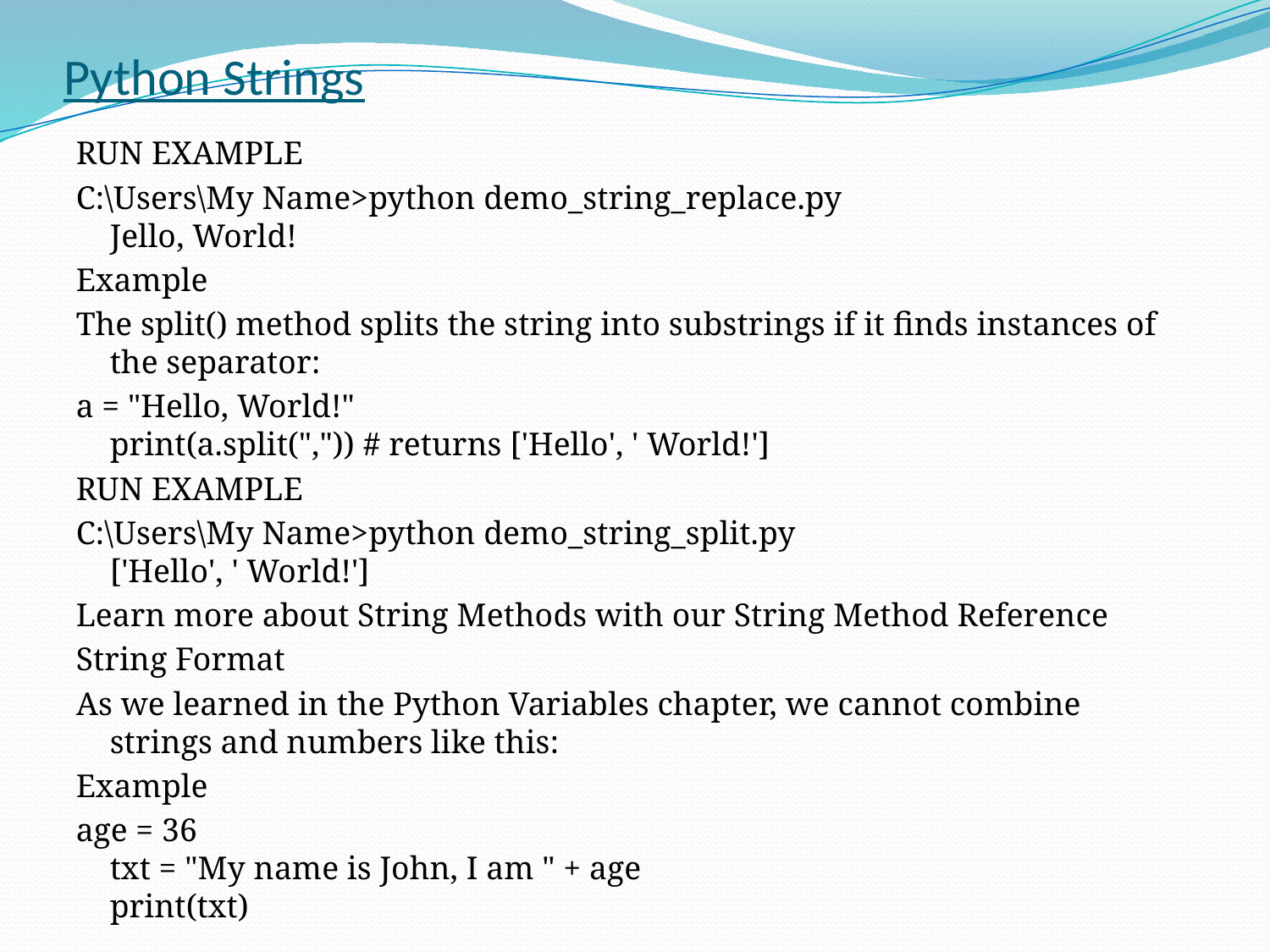

# Python Strings
RUN EXAMPLE
C:\Users\My Name>python demo_string_replace.py
Jello, World!
Example
The split() method splits the string into substrings if it finds instances of the separator:
a = "Hello, World!"
print(a.split(",")) # returns ['Hello', ' World!']
RUN EXAMPLE
C:\Users\My Name>python demo_string_split.py
['Hello', ' World!']
Learn more about String Methods with our String Method Reference
String Format
As we learned in the Python Variables chapter, we cannot combine strings and numbers like this:
Example
age = 36
txt = "My name is John, I am " + age
print(txt)